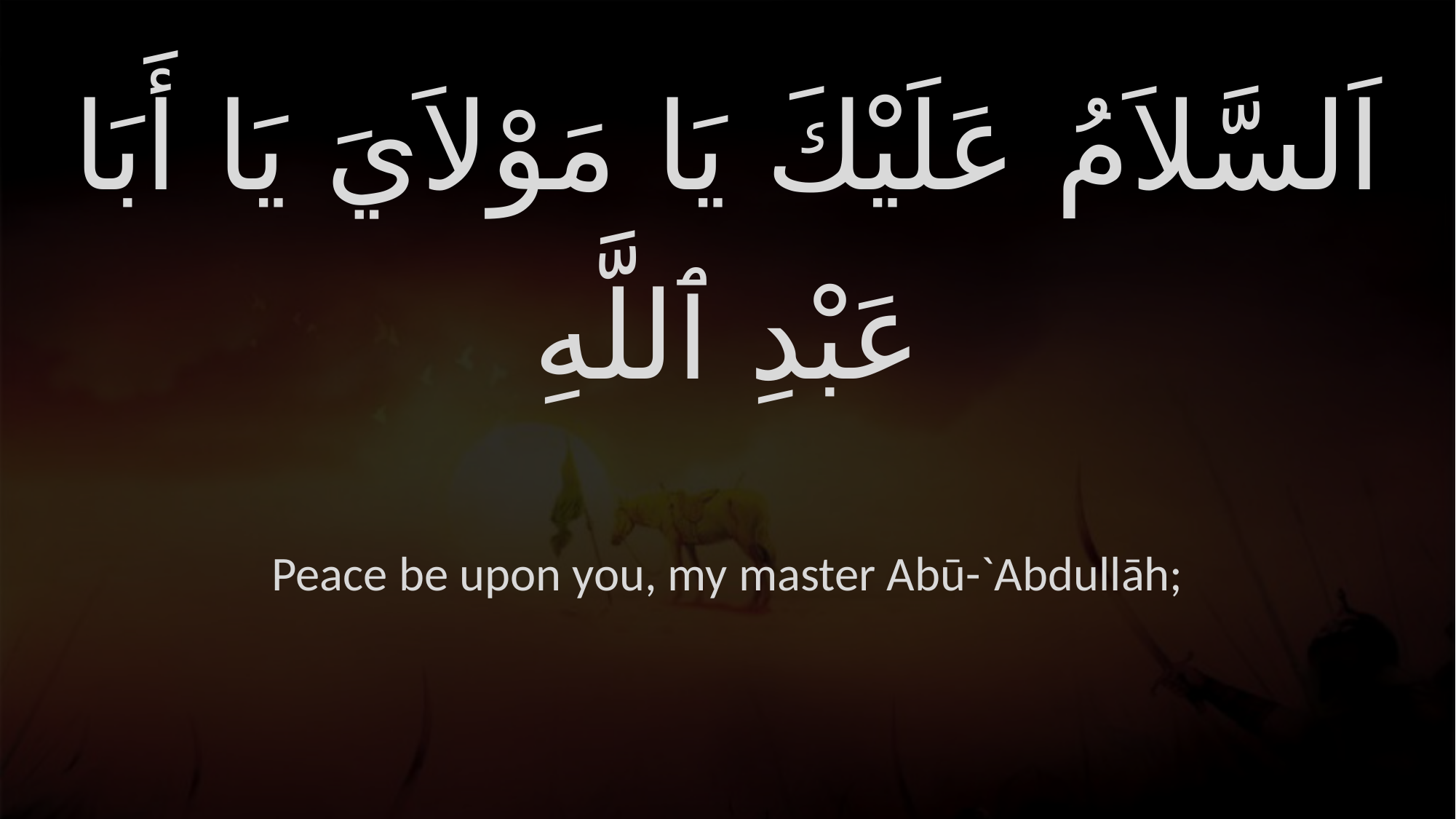

# اَلسَّلاَمُ عَلَيْكَ يَا مَوْلاَيَ يَا أَبَا عَبْدِ ٱللَّهِ
Peace be upon you, my master Abū-`Abdullāh;